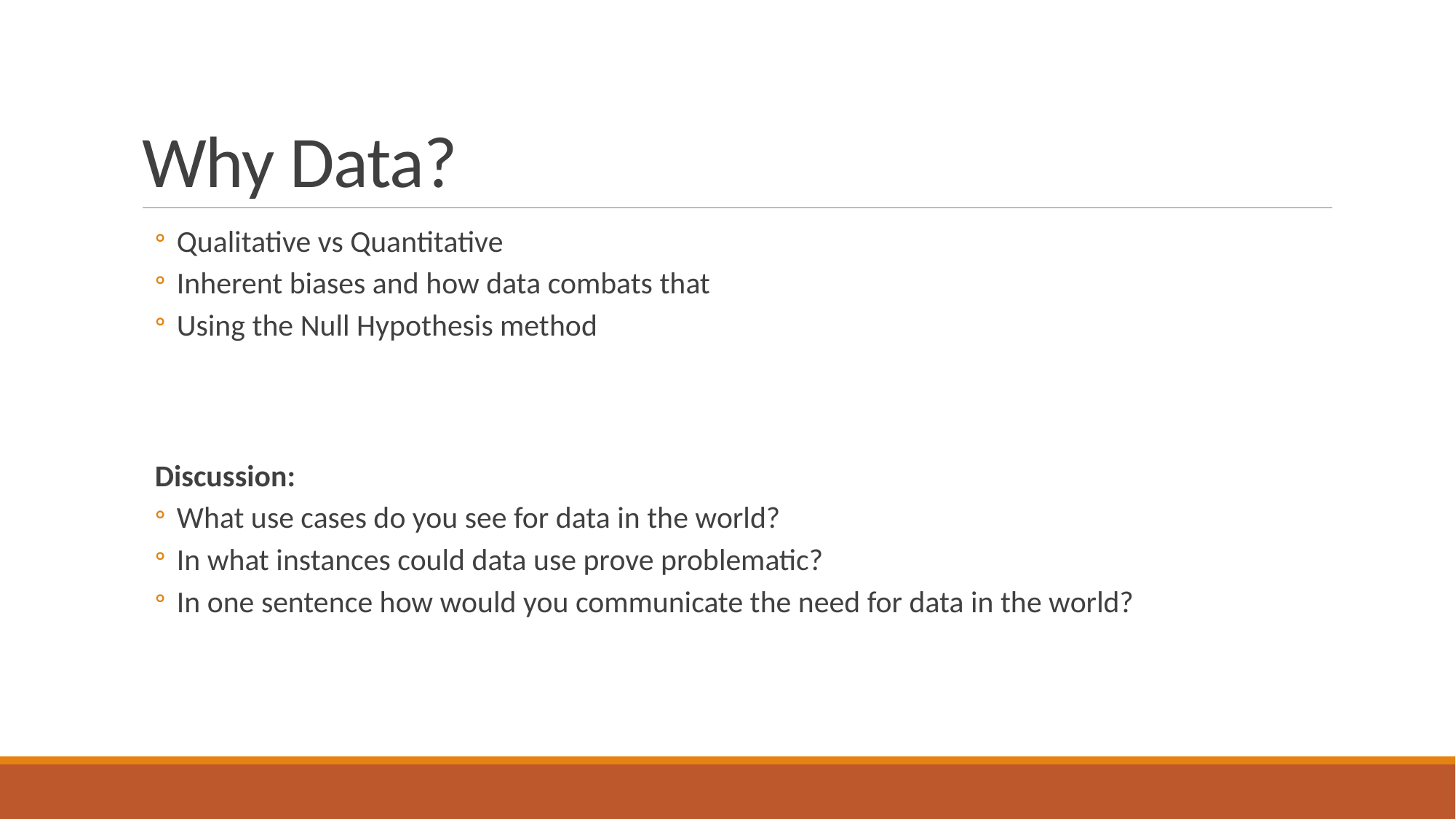

# Why Data?
Qualitative vs Quantitative
Inherent biases and how data combats that
Using the Null Hypothesis method

Discussion:
What use cases do you see for data in the world?
In what instances could data use prove problematic?
In one sentence how would you communicate the need for data in the world?